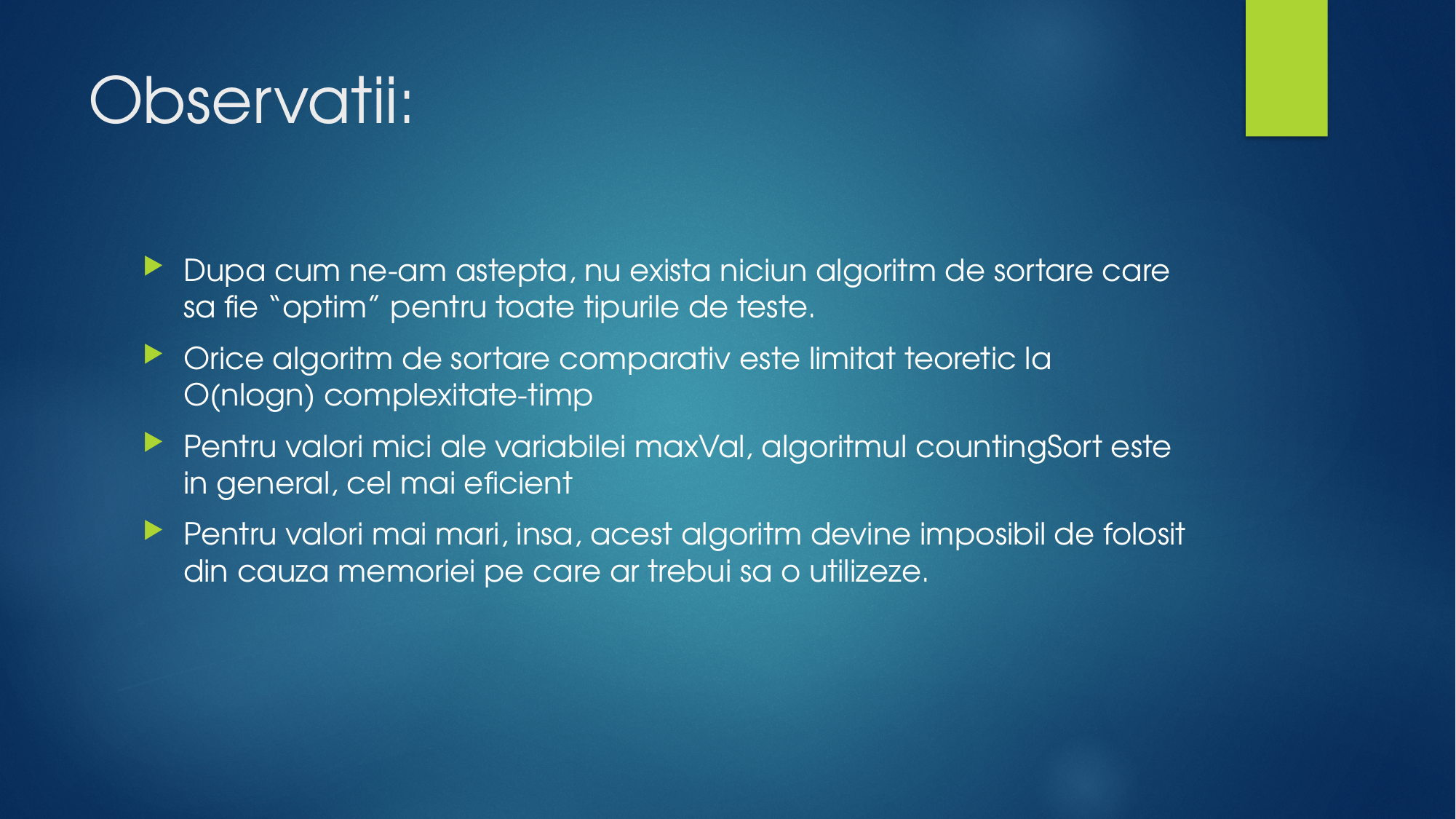

# Observatii:
Dupa cum ne-am astepta, nu exista niciun algoritm de sortare care sa fie “optim” pentru toate tipurile de teste.
Orice algoritm de sortare comparativ este limitat teoretic la O(nlogn) complexitate-timp
Pentru valori mici ale variabilei maxVal, algoritmul countingSort este in general, cel mai eficient
Pentru valori mai mari, insa, acest algoritm devine imposibil de folosit din cauza memoriei pe care ar trebui sa o utilizeze.